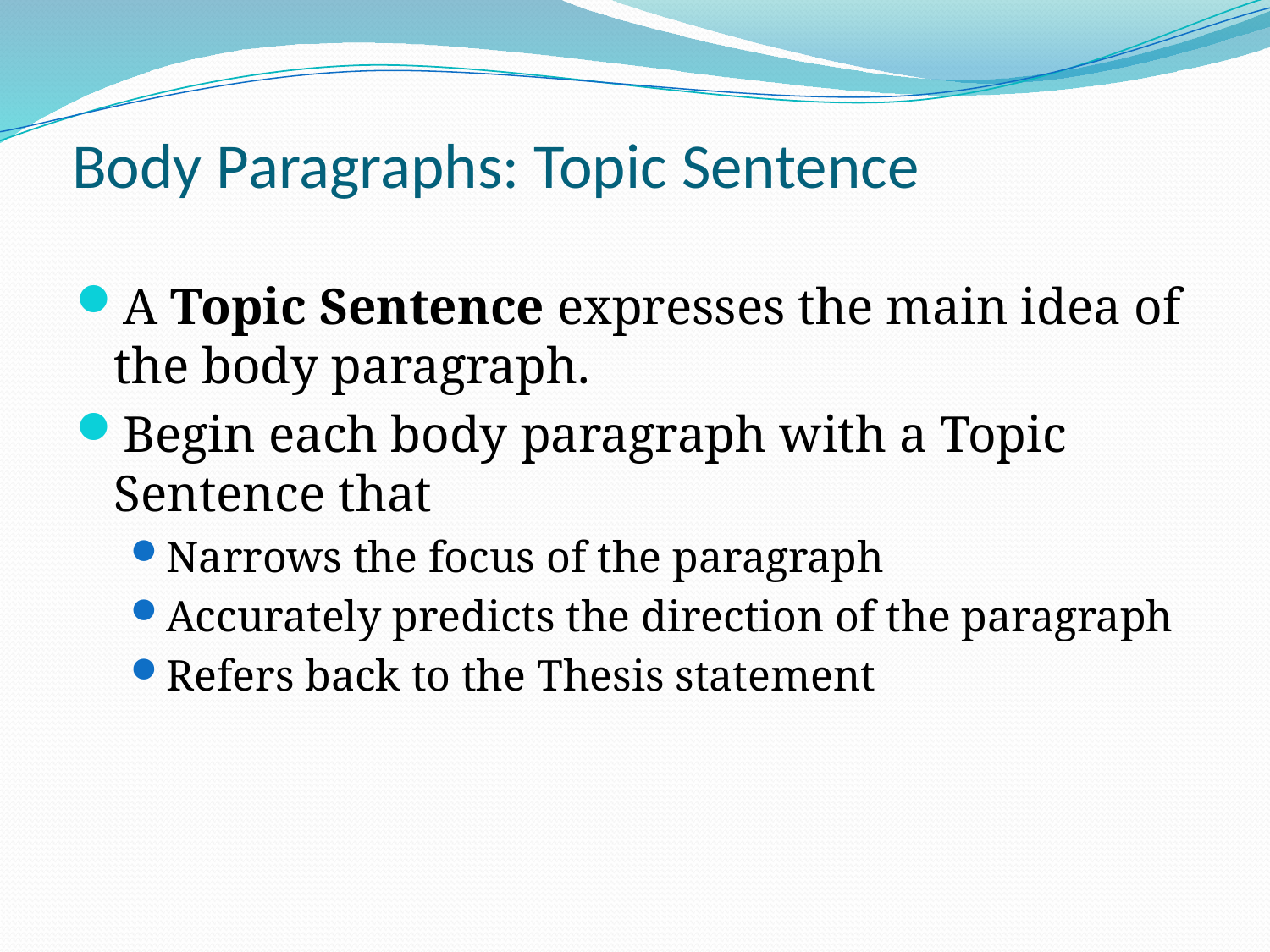

# Body Paragraphs: Topic Sentence
A Topic Sentence expresses the main idea of the body paragraph.
Begin each body paragraph with a Topic Sentence that
Narrows the focus of the paragraph
Accurately predicts the direction of the paragraph
Refers back to the Thesis statement